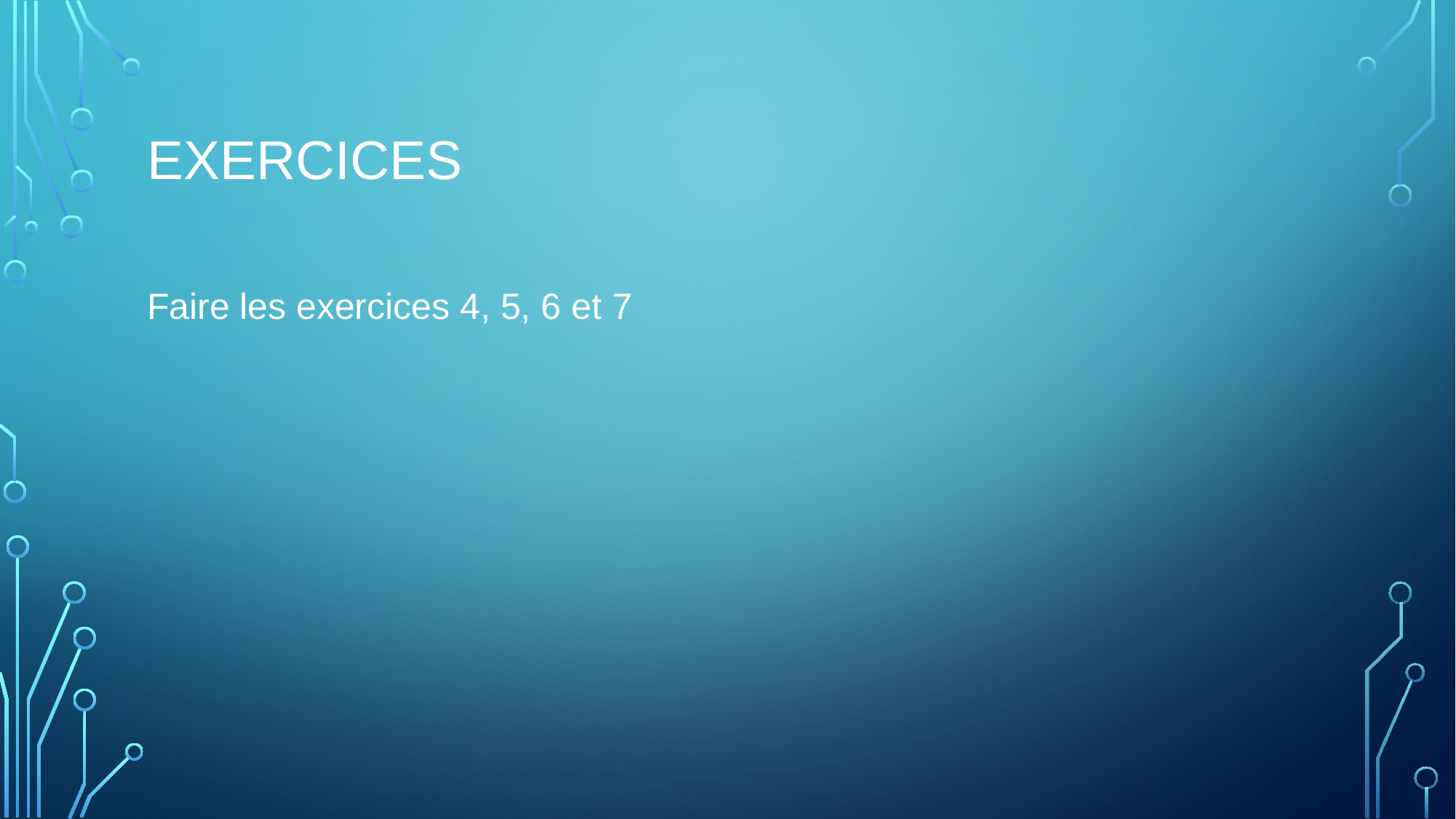

# Exercices
Faire les exercices 4, 5, 6 et 7